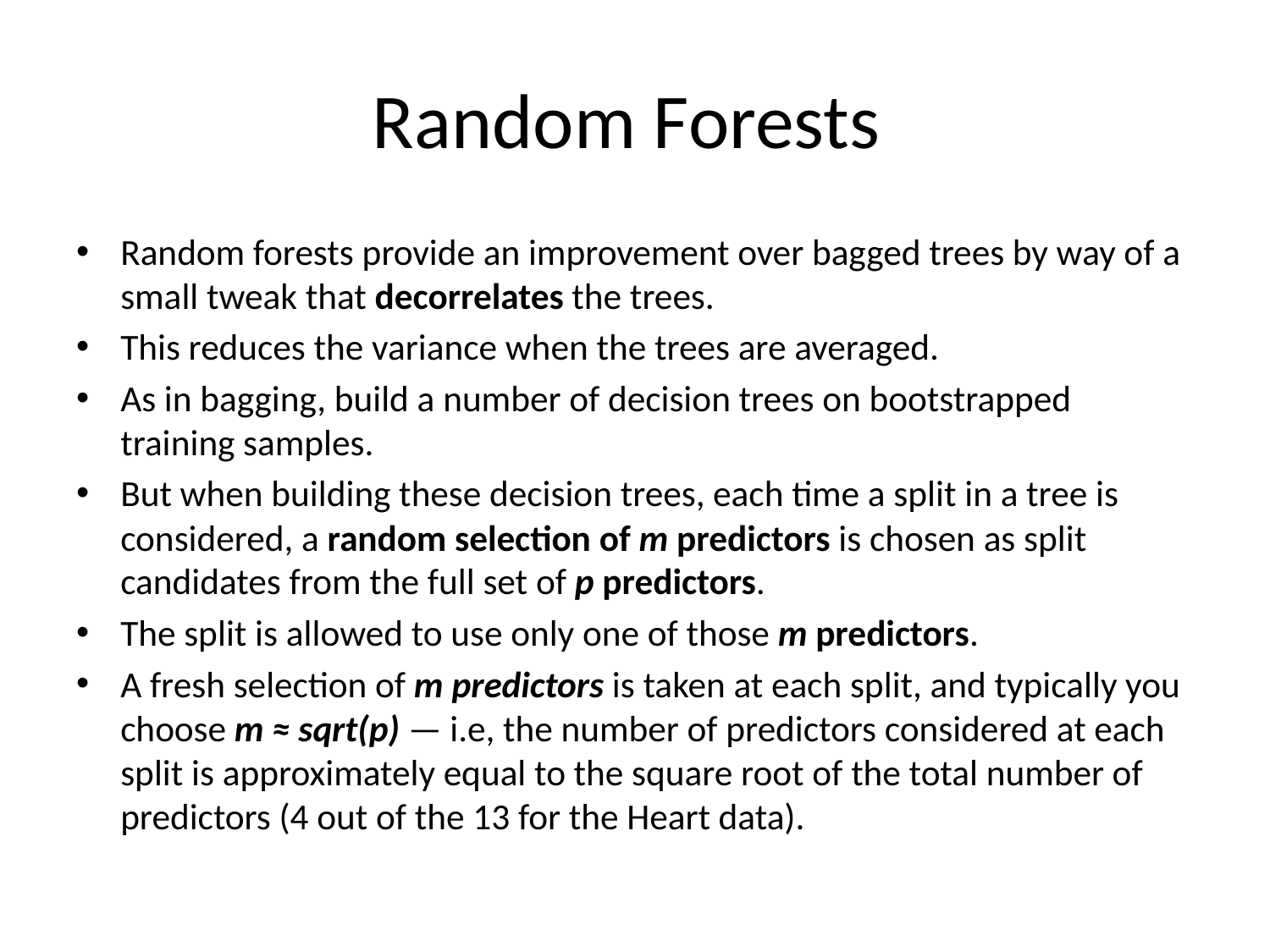

# Random Forests
Random forests provide an improvement over bagged trees by way of a small tweak that decorrelates the trees.
This reduces the variance when the trees are averaged.
As in bagging, build a number of decision trees on bootstrapped training samples.
But when building these decision trees, each time a split in a tree is considered, a random selection of m predictors is chosen as split candidates from the full set of p predictors.
The split is allowed to use only one of those m predictors.
A fresh selection of m predictors is taken at each split, and typically you choose m ≈ sqrt(p) — i.e, the number of predictors considered at each split is approximately equal to the square root of the total number of predictors (4 out of the 13 for the Heart data).